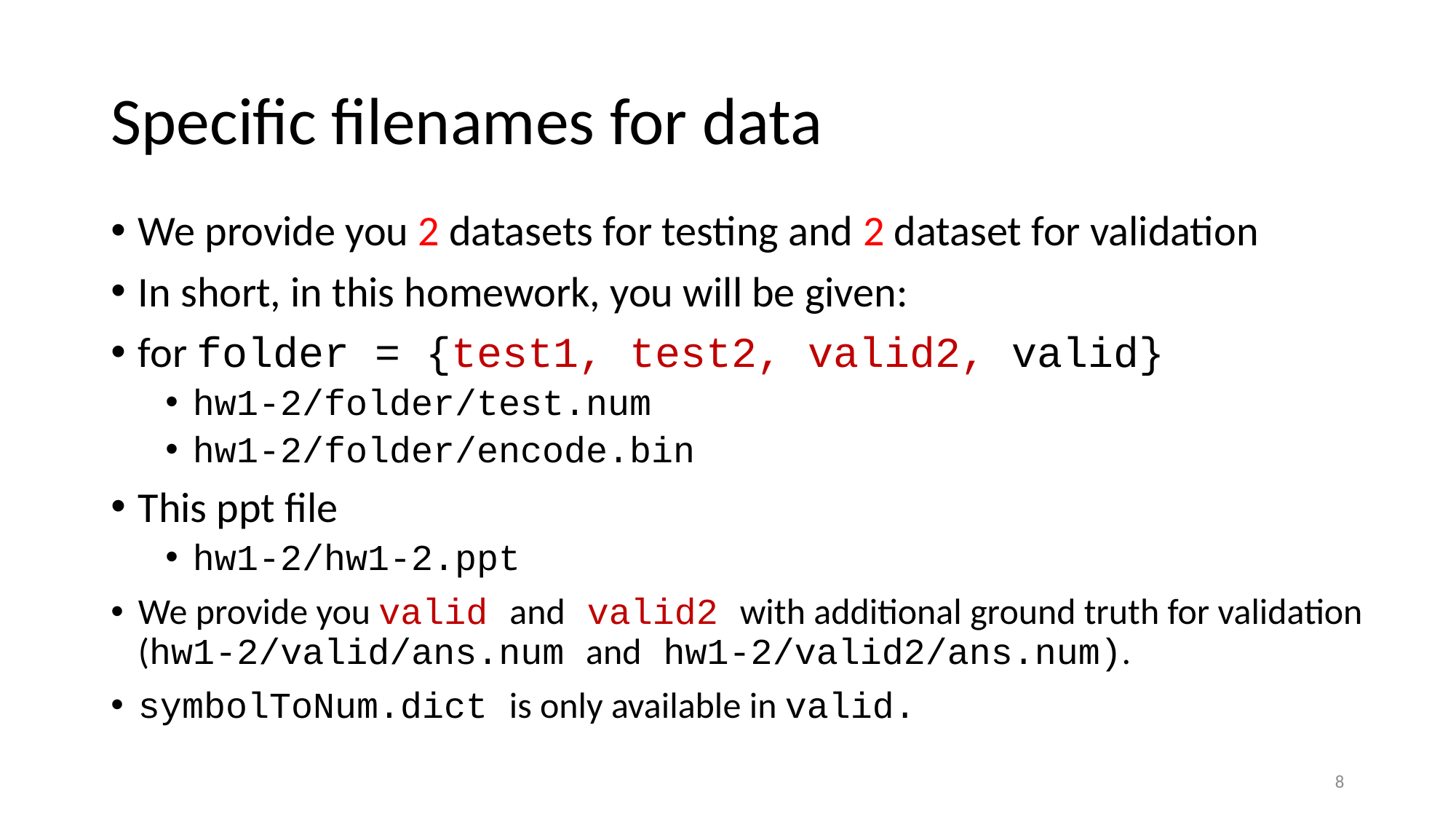

# Specific filenames for data
We provide you 2 datasets for testing and 2 dataset for validation
In short, in this homework, you will be given:
for folder = {test1, test2, valid2, valid}
hw1-2/folder/test.num
hw1-2/folder/encode.bin
This ppt file
hw1-2/hw1-2.ppt
We provide you valid and valid2 with additional ground truth for validation (hw1-2/valid/ans.num and hw1-2/valid2/ans.num).
symbolToNum.dict is only available in valid.

8